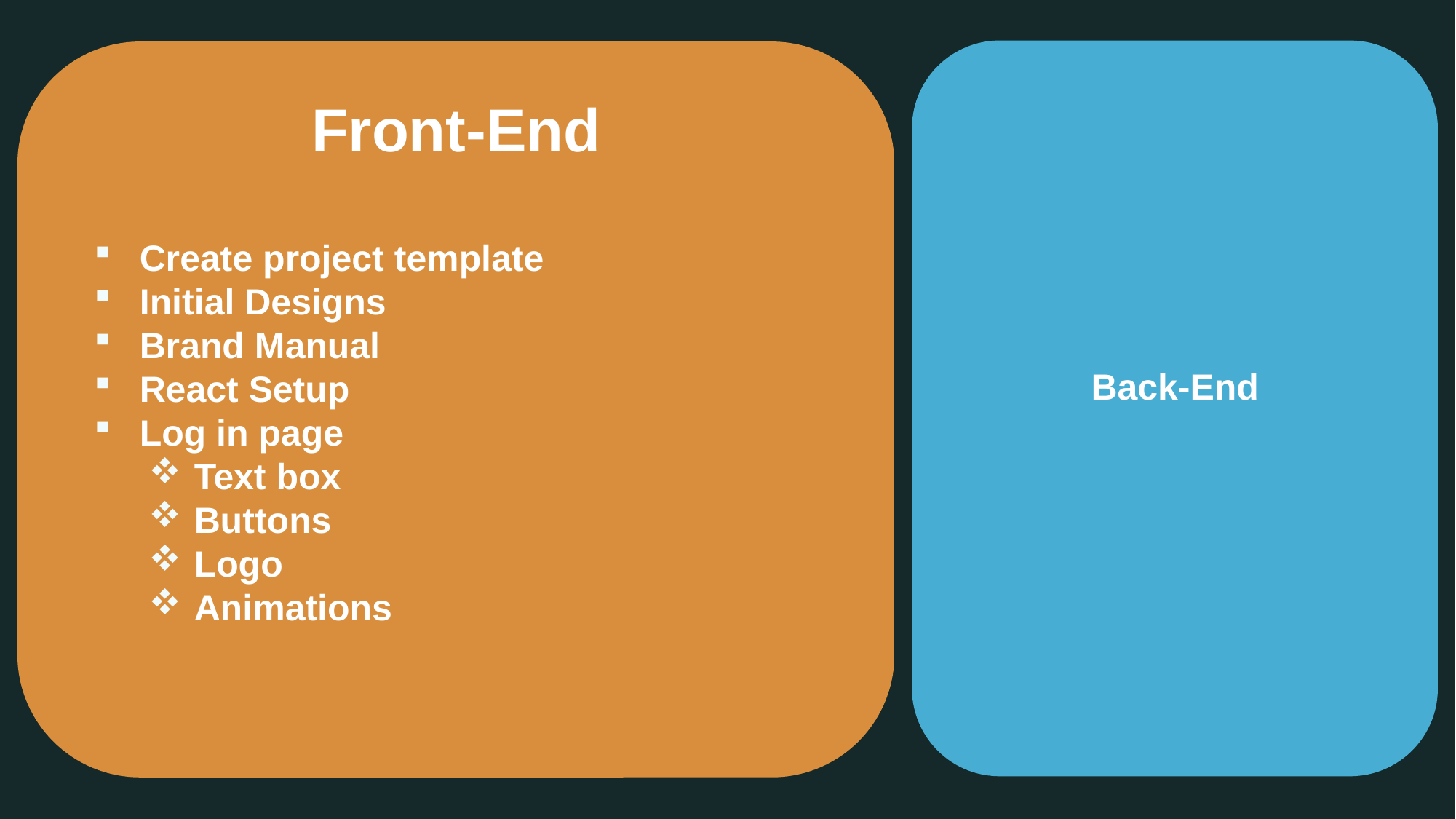

Front-End
Create project template
Initial Designs
Brand Manual
React Setup
Log in page
Text box
Buttons
Logo
Animations

Back-End